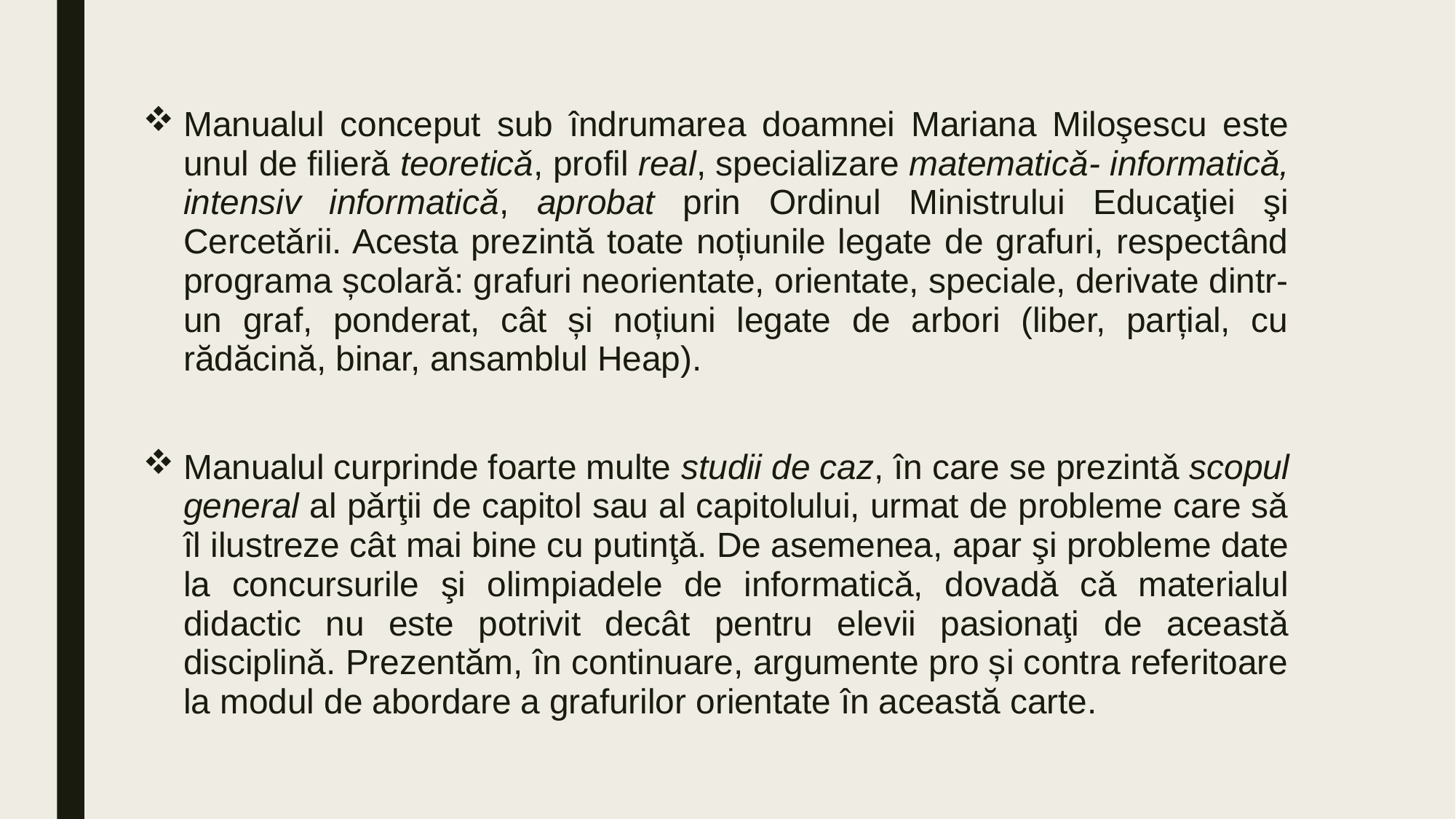

Manualul conceput sub îndrumarea doamnei Mariana Miloşescu este unul de filierǎ teoreticǎ, profil real, specializare matematicǎ- informaticǎ, intensiv informaticǎ, aprobat prin Ordinul Ministrului Educaţiei şi Cercetǎrii. Acesta prezintă toate noțiunile legate de grafuri, respectând programa școlară: grafuri neorientate, orientate, speciale, derivate dintr-un graf, ponderat, cât și noțiuni legate de arbori (liber, parțial, cu rădăcină, binar, ansamblul Heap).

Manualul curprinde foarte multe studii de caz, în care se prezintǎ scopul general al pǎrţii de capitol sau al capitolului, urmat de probleme care sǎ îl ilustreze cât mai bine cu putinţǎ. De asemenea, apar şi probleme date la concursurile şi olimpiadele de informaticǎ, dovadǎ cǎ materialul didactic nu este potrivit decât pentru elevii pasionaţi de aceastǎ disciplinǎ. Prezentăm, în continuare, argumente pro și contra referitoare la modul de abordare a grafurilor orientate în această carte.